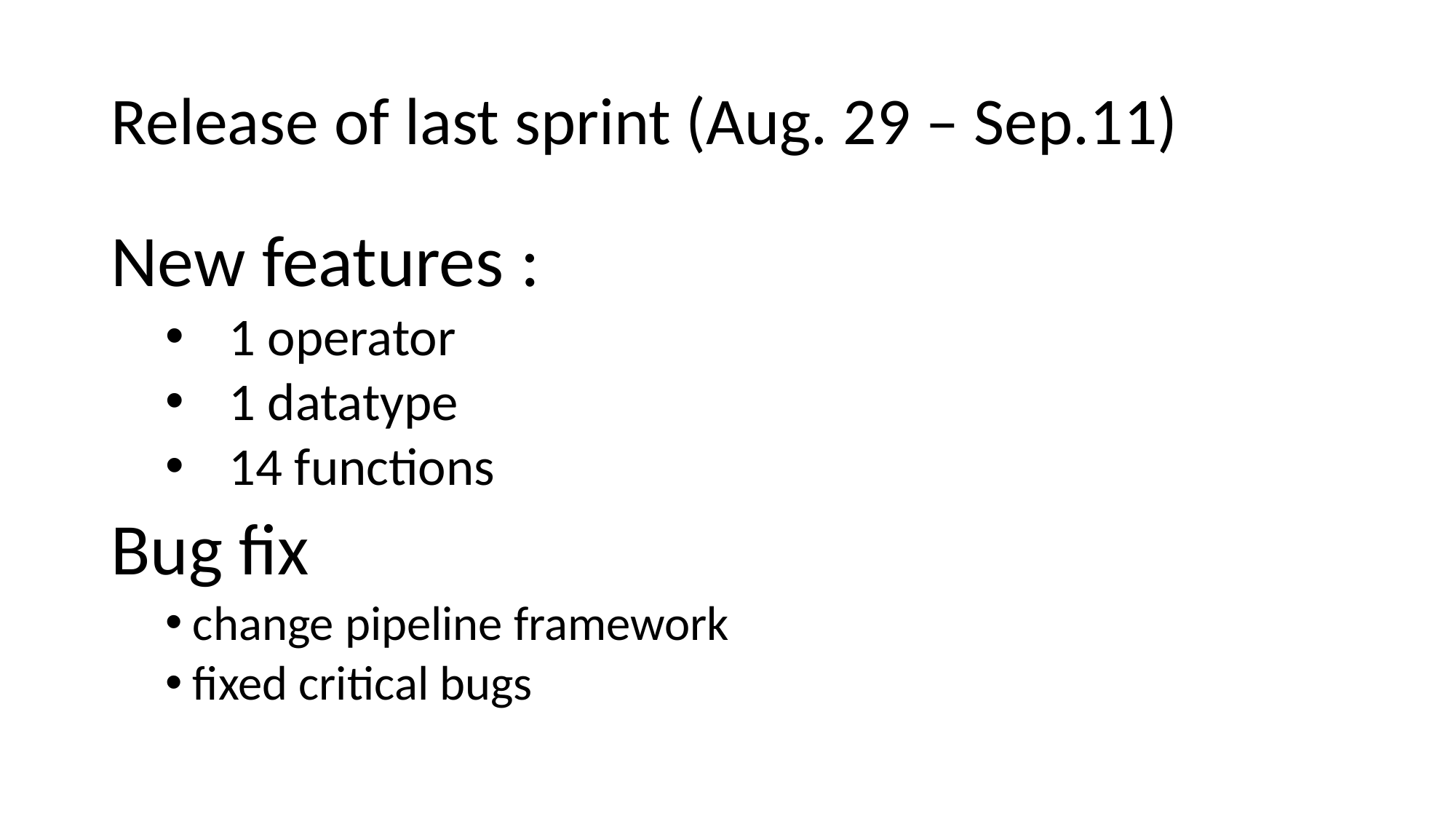

# Release of last sprint (Aug. 29 – Sep.11)
New features :
   1 operator
   1 datatype
   14 functions
Bug fix
change pipeline framework
fixed critical bugs